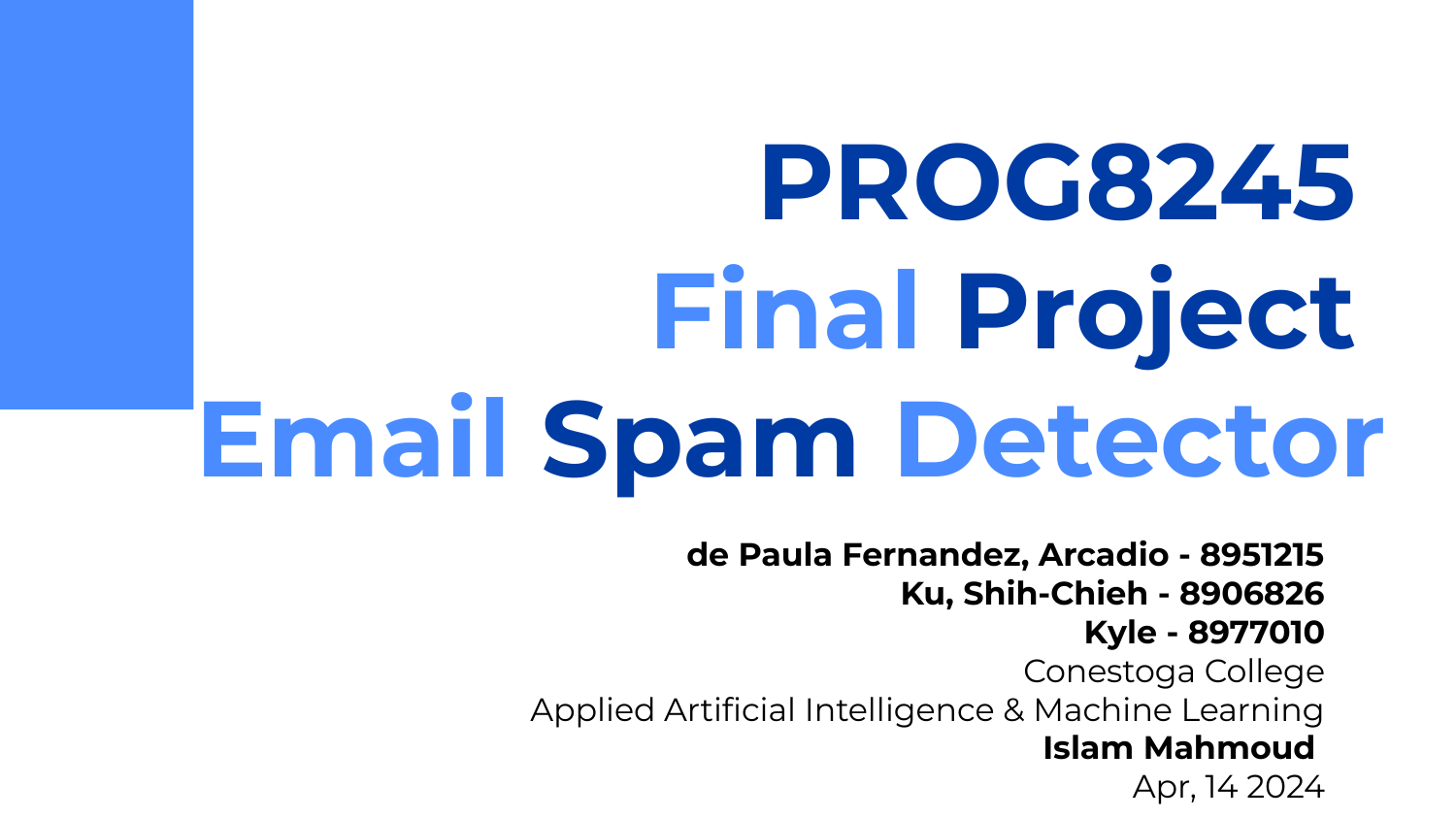

# PROG8245 Final Project
Email Spam Detector
de Paula Fernandez, Arcadio - 8951215
Ku, Shih-Chieh - 8906826
Kyle - 8977010
Conestoga College
Applied Artificial Intelligence & Machine Learning
Islam Mahmoud
Apr, 14 2024